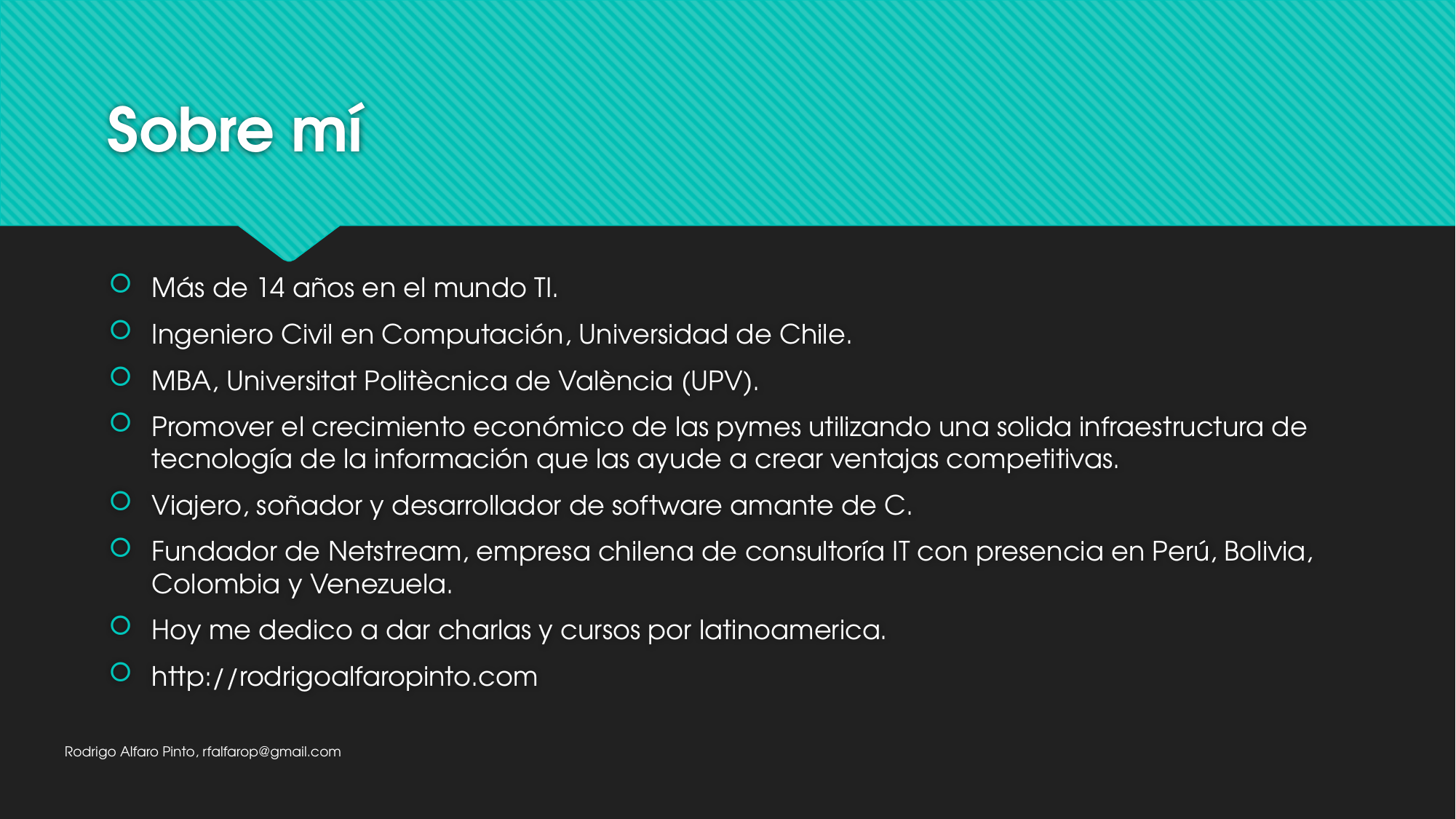

# Sobre mí
Más de 14 años en el mundo TI.
Ingeniero Civil en Computación, Universidad de Chile.
MBA, Universitat Politècnica de València (UPV).
Promover el crecimiento económico de las pymes utilizando una solida infraestructura de tecnología de la información que las ayude a crear ventajas competitivas.
Viajero, soñador y desarrollador de software amante de C.
Fundador de Netstream, empresa chilena de consultoría IT con presencia en Perú, Bolivia, Colombia y Venezuela.
Hoy me dedico a dar charlas y cursos por latinoamerica.
http://rodrigoalfaropinto.com

Rodrigo Alfaro Pinto, rfalfarop@gmail.com